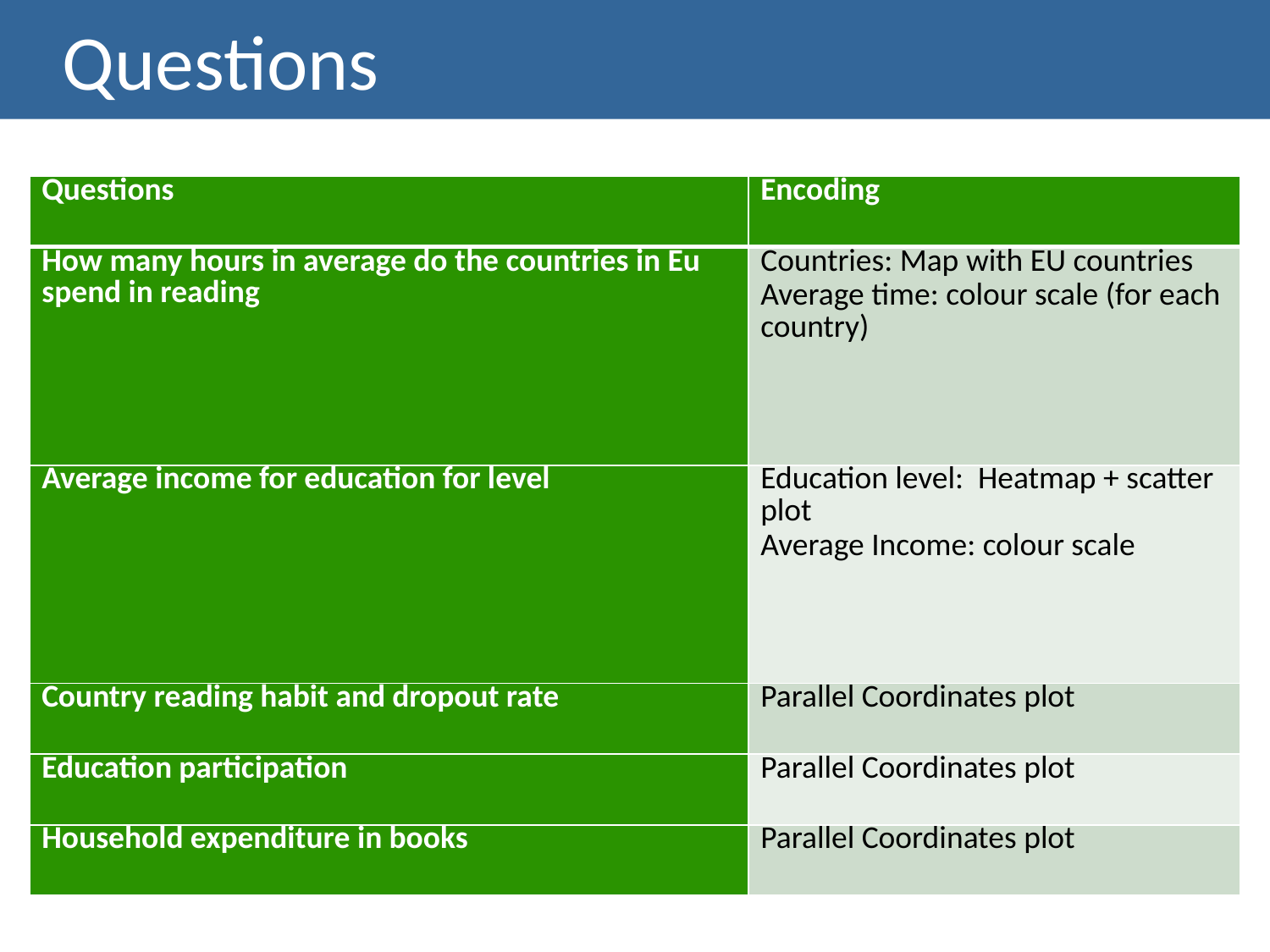

# Questions
| Questions | Encoding |
| --- | --- |
| How many hours in average do the countries in Eu spend in reading | Countries: Map with EU countries Average time: colour scale (for each country) |
| Average income for education for level | Education level: Heatmap + scatter plot Average Income: colour scale |
| Country reading habit and dropout rate | Parallel Coordinates plot |
| Education participation | Parallel Coordinates plot |
| Household expenditure in books | Parallel Coordinates plot |